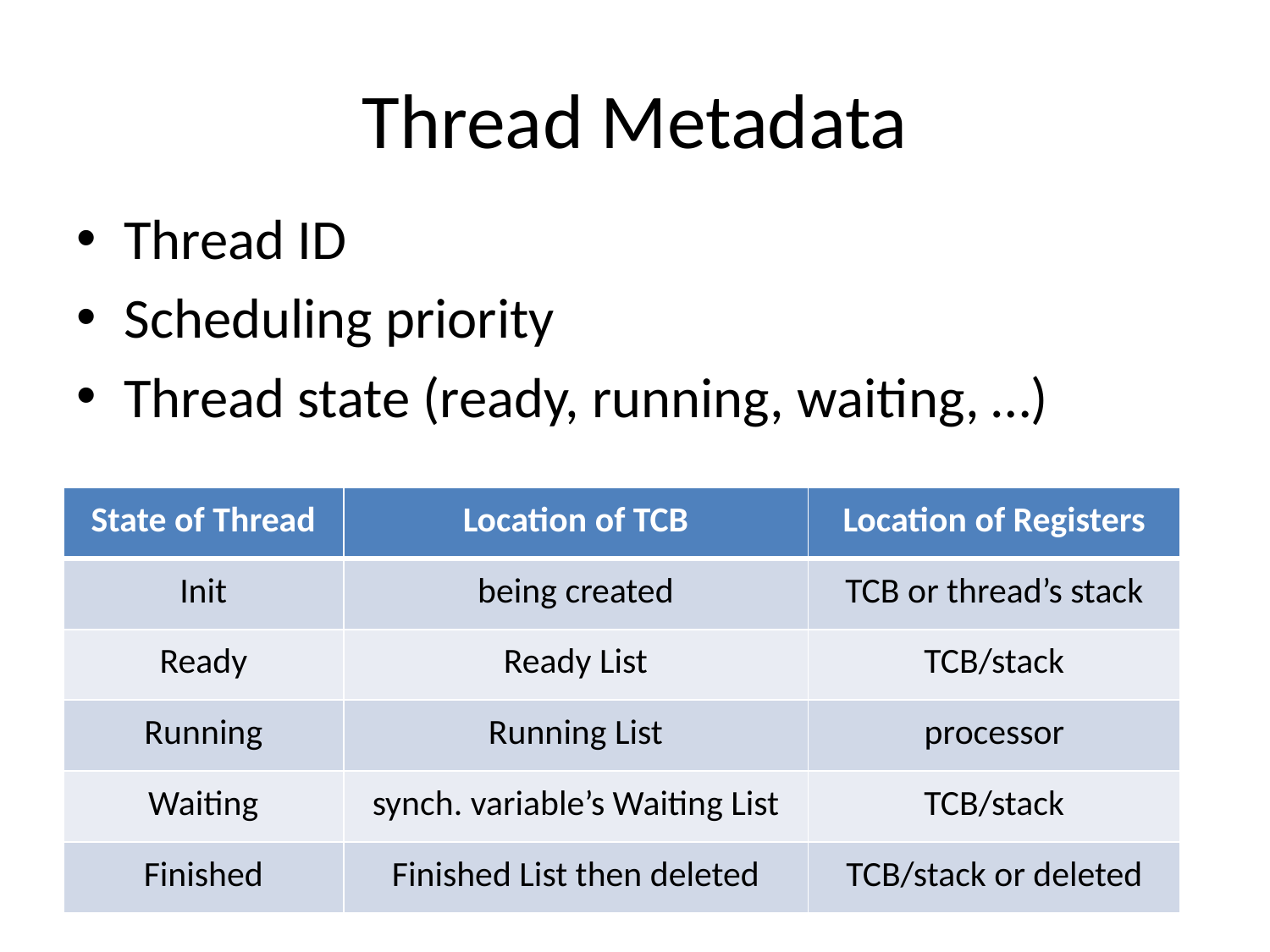

# Thread Metadata
Thread ID
Scheduling priority
Thread state (ready, running, waiting, …)

| State of Thread | Location of TCB | Location of Registers |
| --- | --- | --- |
| Init | being created | TCB or thread’s stack |
| Ready | Ready List | TCB/stack |
| Running | Running List | processor |
| Waiting | synch. variable’s Waiting List | TCB/stack |
| Finished | Finished List then deleted | TCB/stack or deleted |